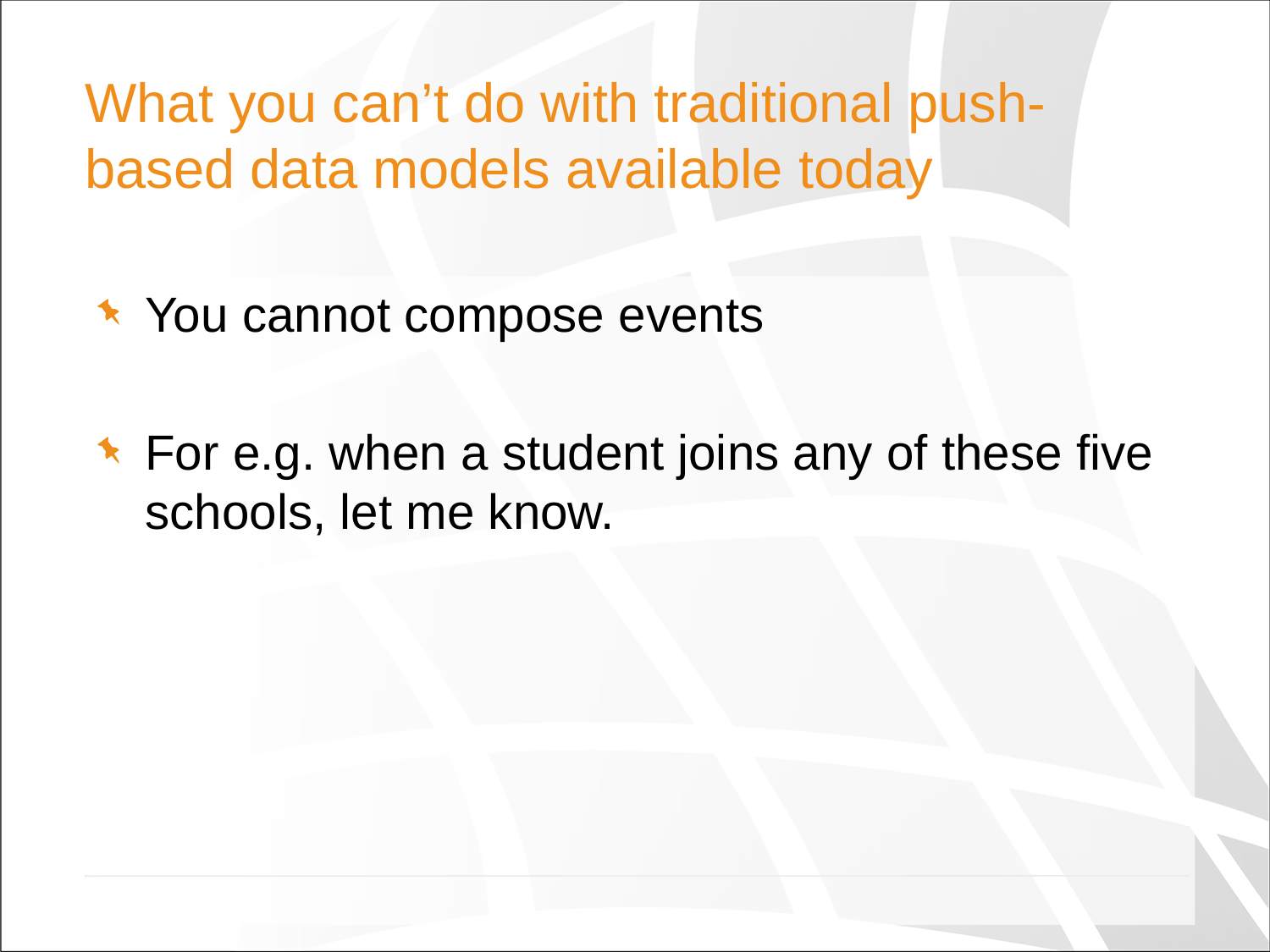

# What you can’t do with traditional push-based data models available today
You cannot compose events

For e.g. when a student joins any of these five schools, let me know.